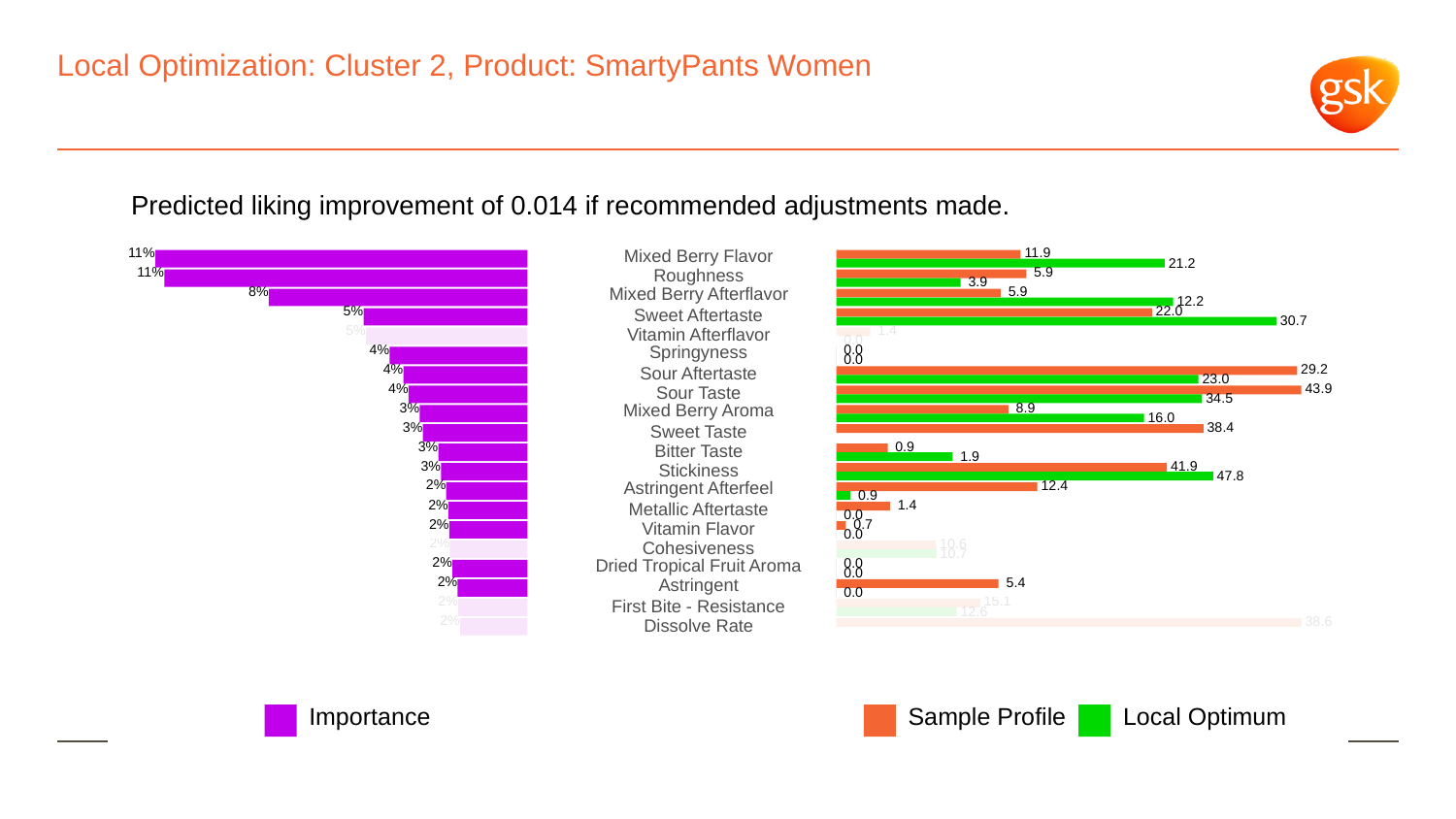

# Local Optimization: Cluster 2, Product: SmartyPants Women

Predicted liking improvement of 0.014 if recommended adjustments made.

11%
Mixed Berry Flavor
 11.9

 21.2

11%
Roughness
  5.9

  3.9

8%
Mixed Berry Afterflavor
  5.9

 12.2

5%
 22.0

Sweet Aftertaste
 30.7

5%
  1.4

Vitamin Afterflavor
  0.0

4%
Springyness
  0.0

  0.0

4%
 29.2

Sour Aftertaste
 23.0

4%
 43.9

Sour Taste
 34.5

3%
Mixed Berry Aroma
  8.9

 16.0

3%
 38.4

Sweet Taste
3%
  0.9

Bitter Taste
  1.9

3%
 41.9

Stickiness
 47.8

2%
Astringent Afterfeel
 12.4

  0.9

2%
  1.4

Metallic Aftertaste
  0.0

2%
  0.7

Vitamin Flavor
  0.0

2%
 10.6

Cohesiveness
 10.7

2%
  0.0
Dried Tropical Fruit Aroma

  0.0

2%
Astringent
  5.4

  0.0

2%
 15.1

First Bite - Resistance
 12.6

2%
 38.6

Dissolve Rate

Local Optimum
Sample Profile
Importance